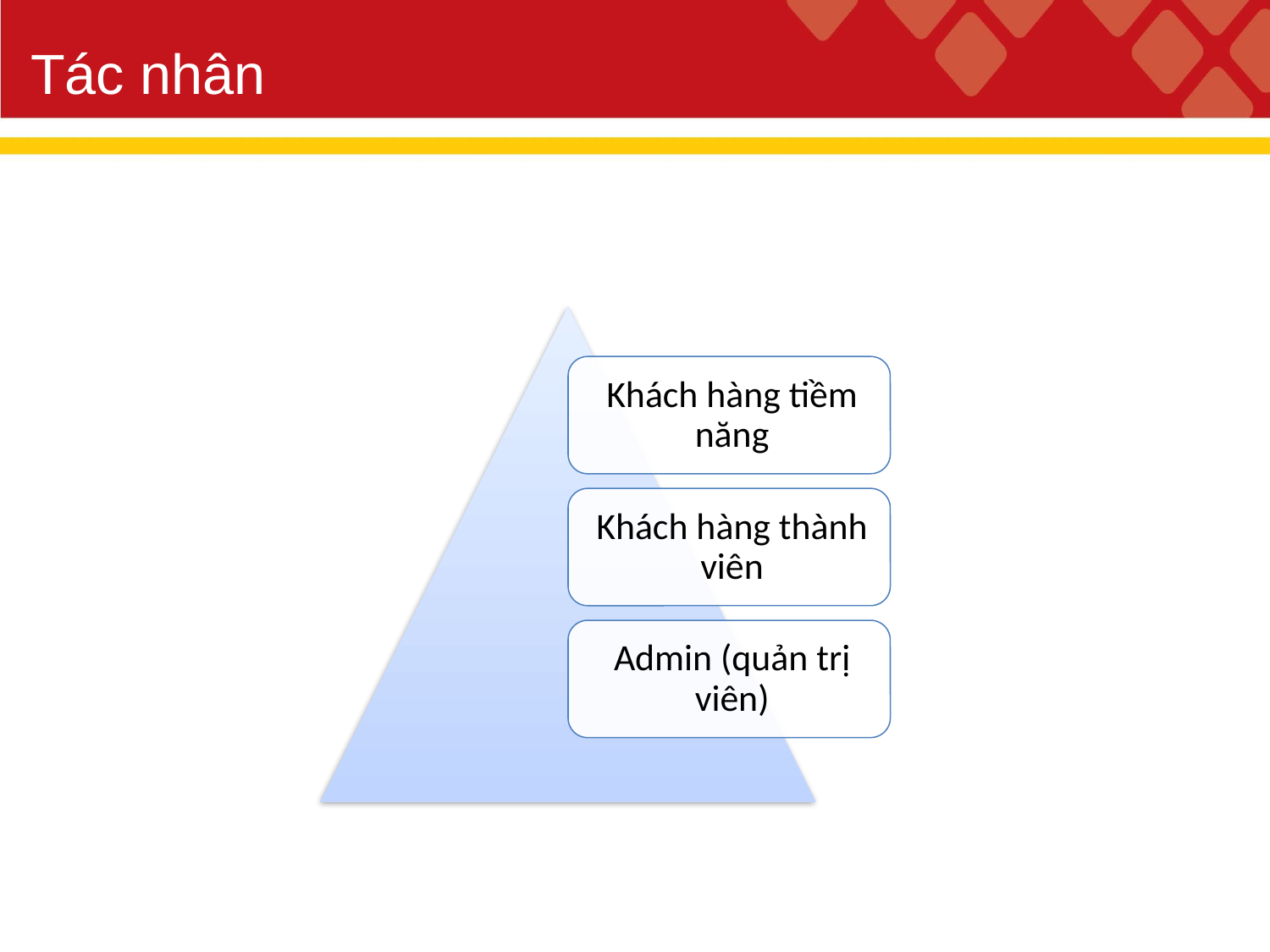

Tác nhân
# Tác nhân
Khách hàng tiềm năng
Khách hàng thành viên
Admin (quản trị viên)